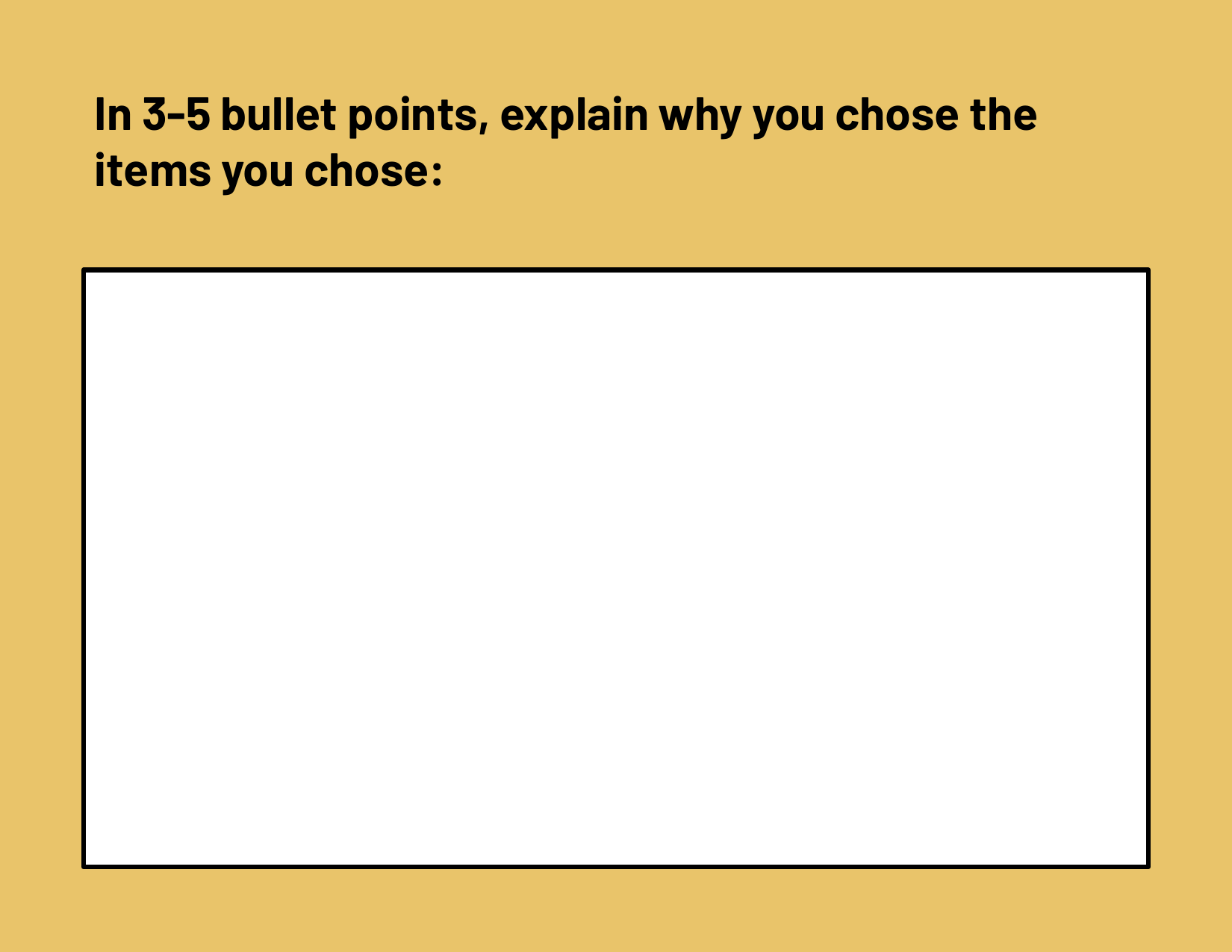

In 3-5 bullet points, explain why you chose the items you chose: